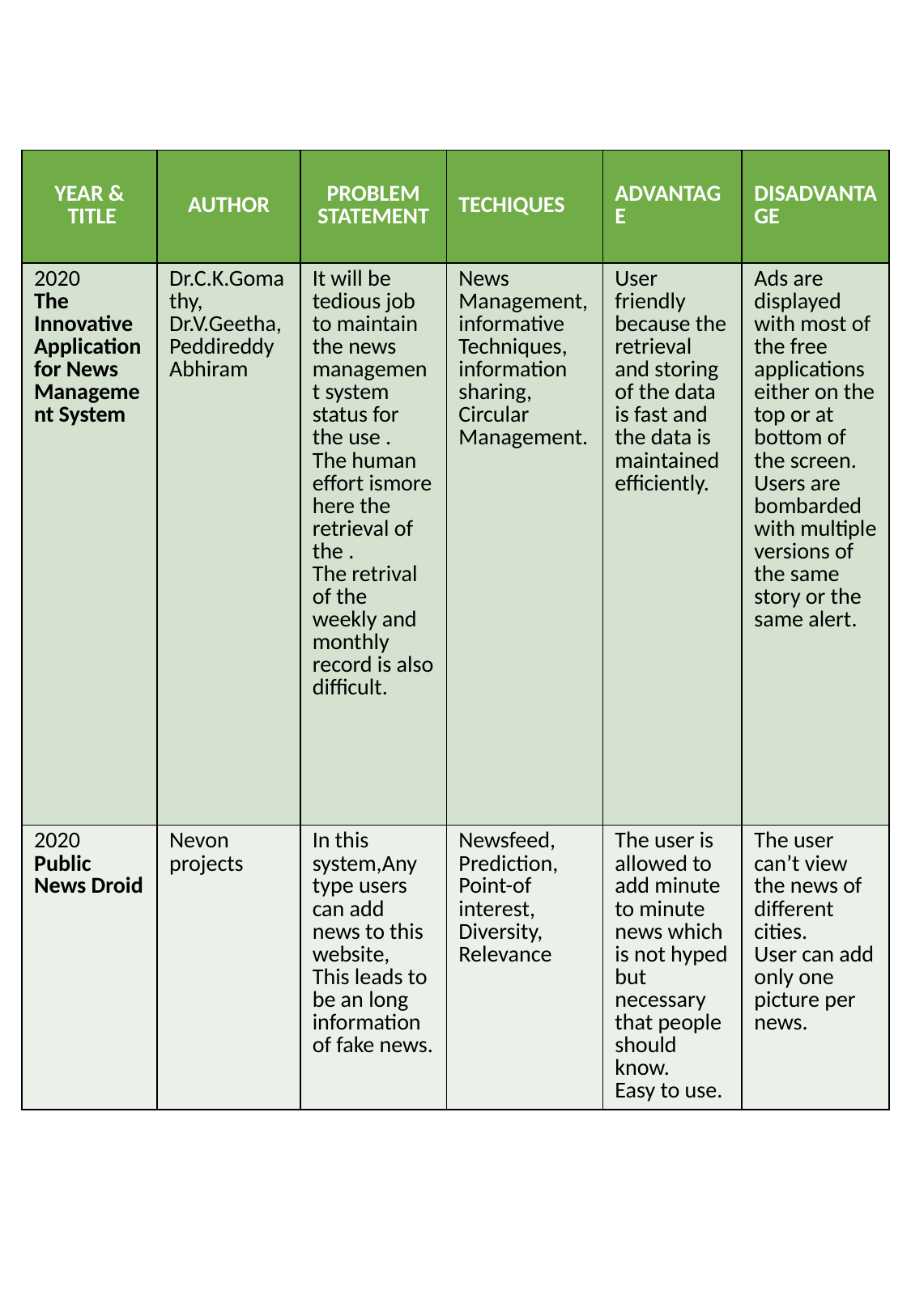

| YEAR & TITLE | AUTHOR | PROBLEM STATEMENT | TECHIQUES | ADVANTAGE | DISADVANTAGE |
| --- | --- | --- | --- | --- | --- |
| 2020 The Innovative Application for News Management System | Dr.C.K.Gomathy, Dr.V.Geetha, Peddireddy Abhiram | It will be tedious job to maintain the news management system status for the use . The human effort ismore here the retrieval of the . The retrival of the weekly and monthly record is also difficult. | News Management, informative Techniques, information sharing, Circular Management. | User friendly because the retrieval and storing of the data is fast and the data is maintained efficiently. | Ads are displayed with most of the free applications either on the top or at bottom of the screen. Users are bombarded with multiple versions of the same story or the same alert. |
| 2020 Public News Droid | Nevon projects | In this system,Any type users can add news to this website, This leads to be an long information of fake news. | Newsfeed, Prediction, Point-of interest, Diversity, Relevance | The user is allowed to add minute to minute news which is not hyped but necessary that people should know. Easy to use. | The user can’t view the news of different cities. User can add only one picture per news. |